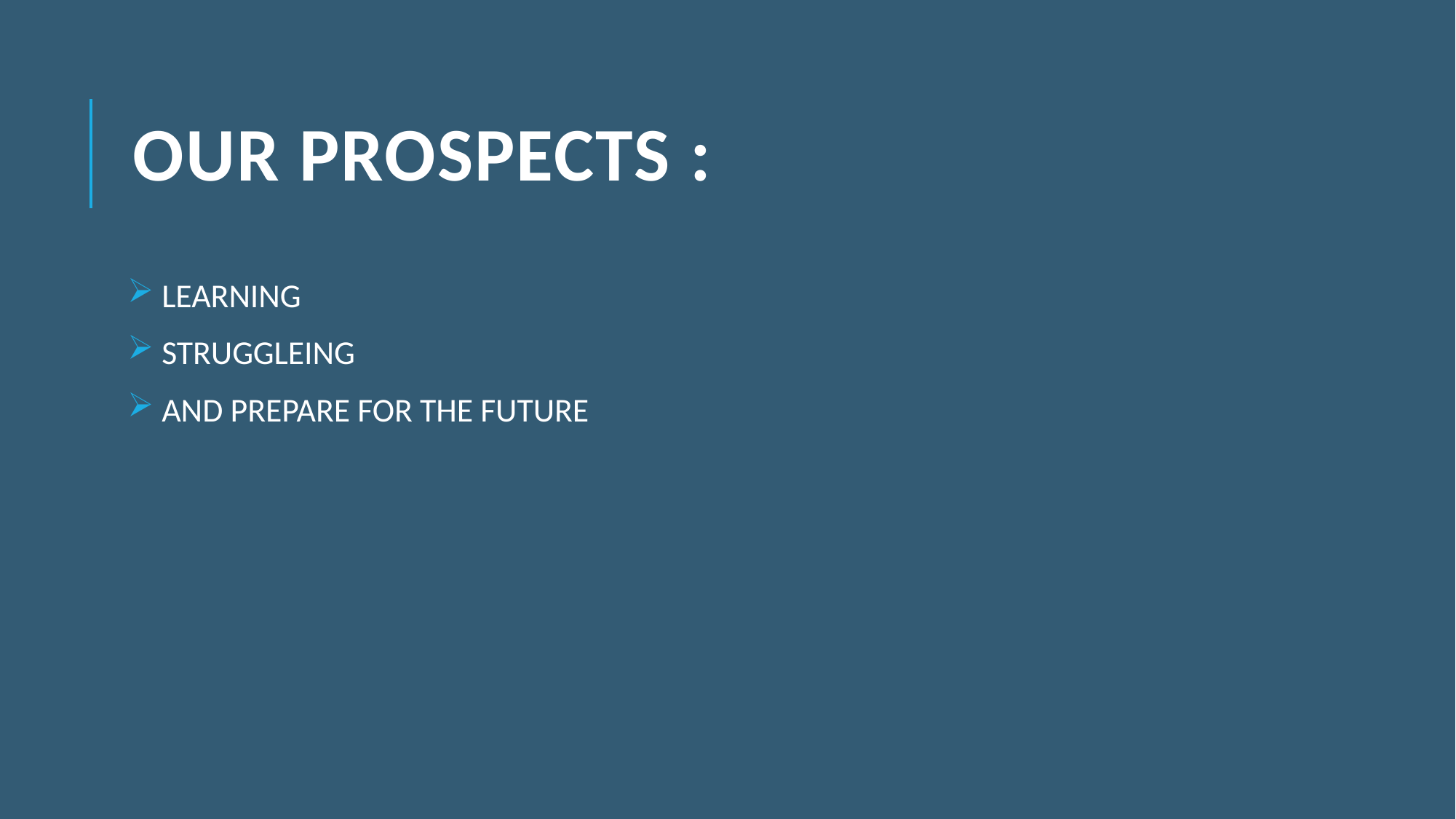

# Our Prospects :
 LEARNING
 STRUGGLEING
 AND PREPARE FOR THE FUTURE